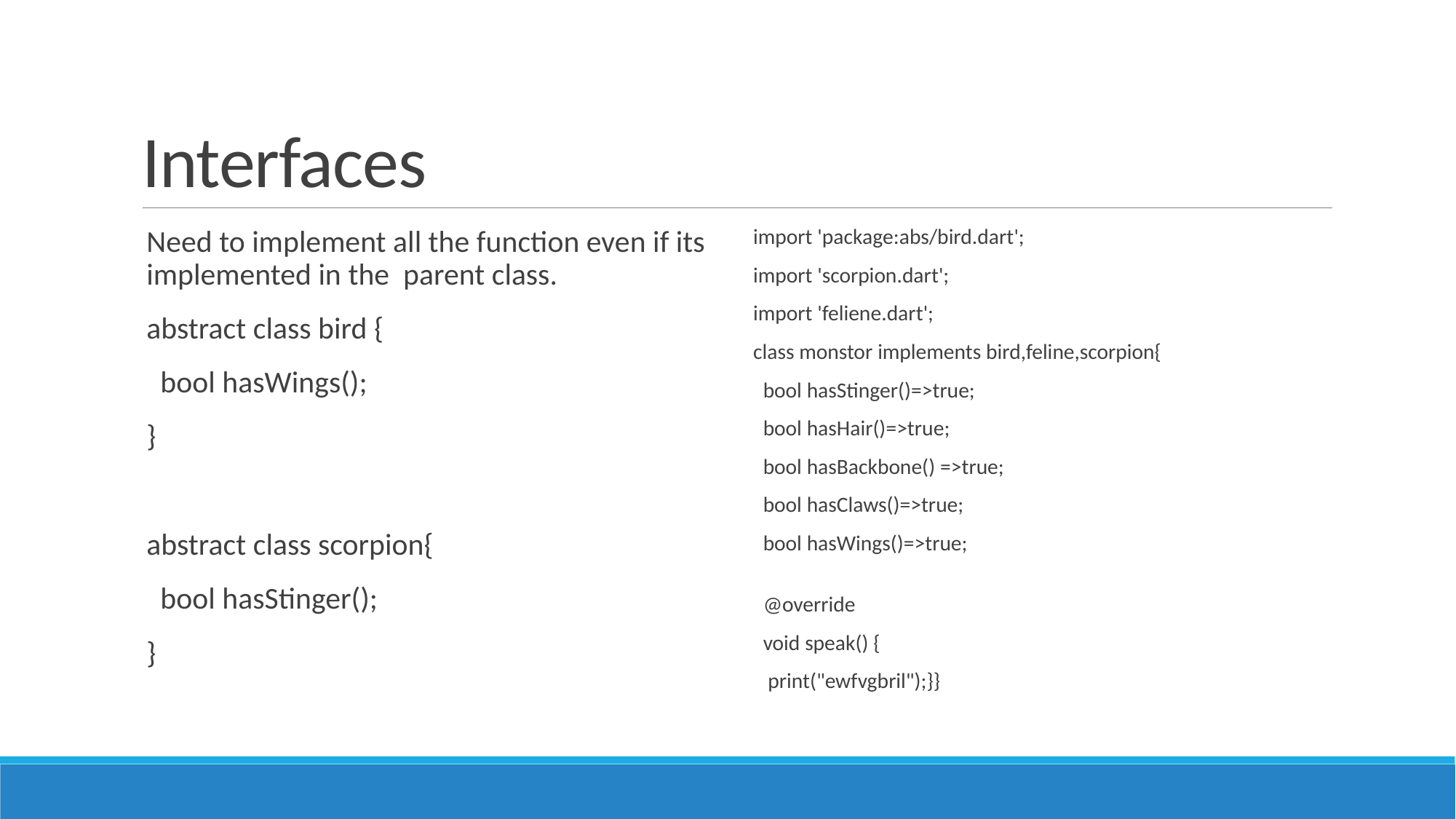

# Interfaces
Need to implement all the function even if its implemented in the  parent class.
abstract class bird {
  bool hasWings();
}

abstract class scorpion{
  bool hasStinger();
}

import 'package:abs/bird.dart';
import 'scorpion.dart';
import 'feliene.dart';
class monstor implements bird,feline,scorpion{
  bool hasStinger()=>true;
  bool hasHair()=>true;
  bool hasBackbone() =>true;
  bool hasClaws()=>true;
  bool hasWings()=>true;
  @override
  void speak() {
   print("ewfvgbril");}}